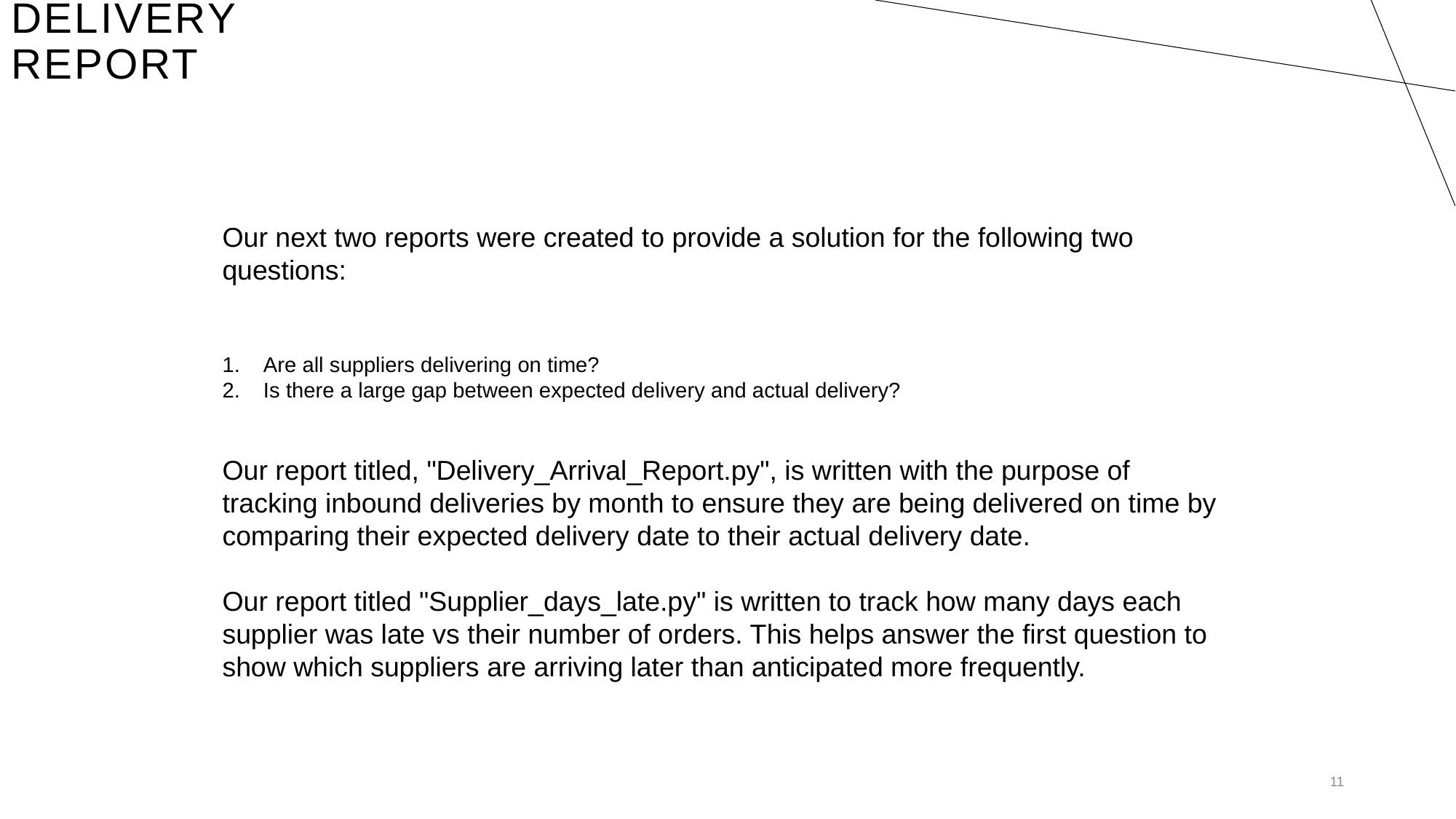

# Delivery Report
Our next two reports were created to provide a solution for the following two questions:

Are all suppliers delivering on time?
Is there a large gap between expected delivery and actual delivery?

Our report titled, "Delivery_Arrival_Report.py", is written with the purpose of tracking inbound deliveries by month to ensure they are being delivered on time by comparing their expected delivery date to their actual delivery date. 
Our report titled "Supplier_days_late.py" is written to track how many days each supplier was late vs their number of orders. This helps answer the first question to show which suppliers are arriving later than anticipated more frequently.
11